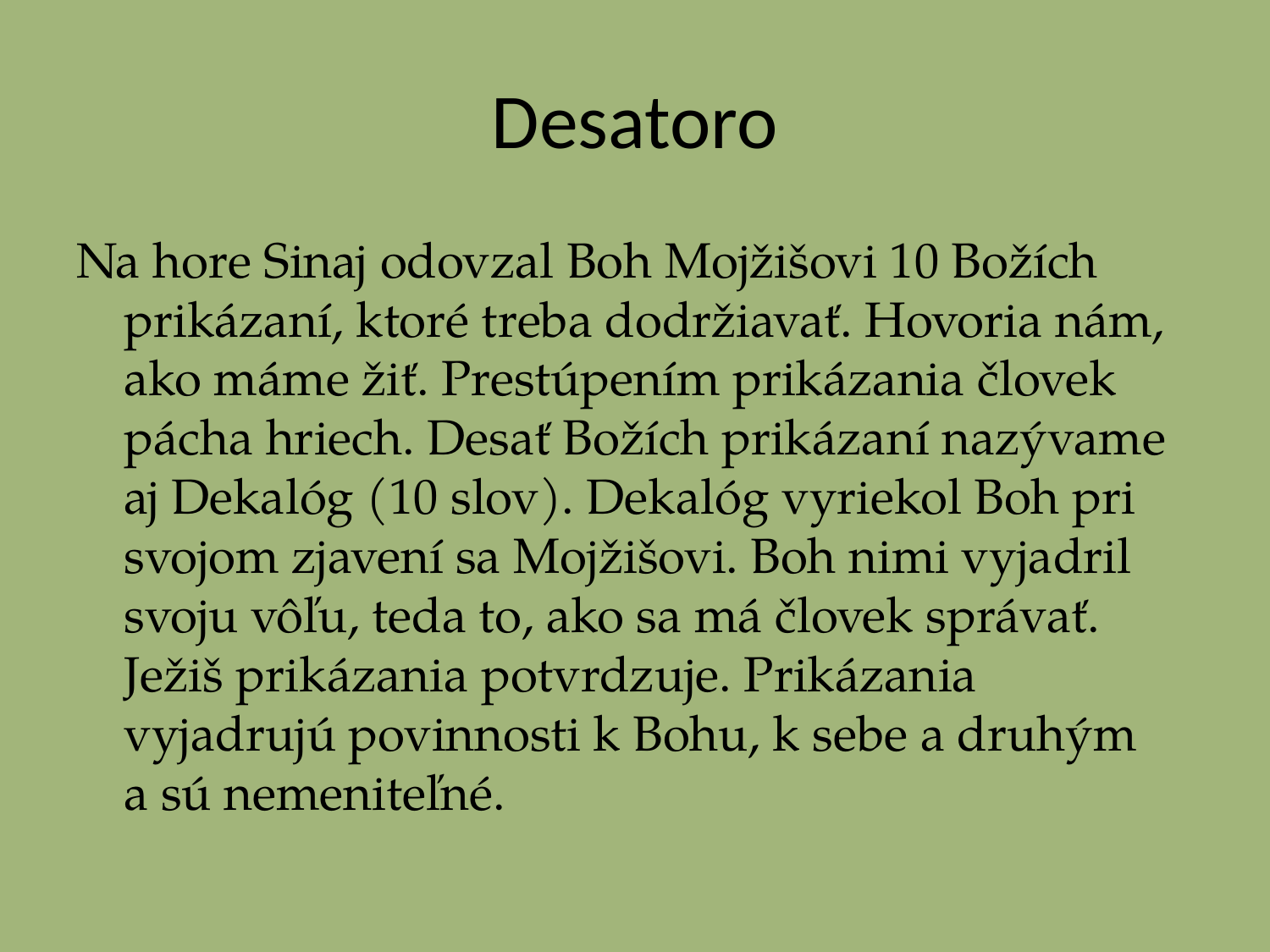

# Desatoro
Na hore Sinaj odovzal Boh Mojžišovi 10 Božích prikázaní, ktoré treba dodržiavať. Hovoria nám, ako máme žiť. Prestúpením prikázania človek pácha hriech. Desať Božích prikázaní nazývame aj Dekalóg (10 slov). Dekalóg vyriekol Boh pri svojom zjavení sa Mojžišovi. Boh nimi vyjadril svoju vôľu, teda to, ako sa má človek správať. Ježiš prikázania potvrdzuje. Prikázania vyjadrujú povinnosti k Bohu, k sebe a druhým a sú nemeniteľné.